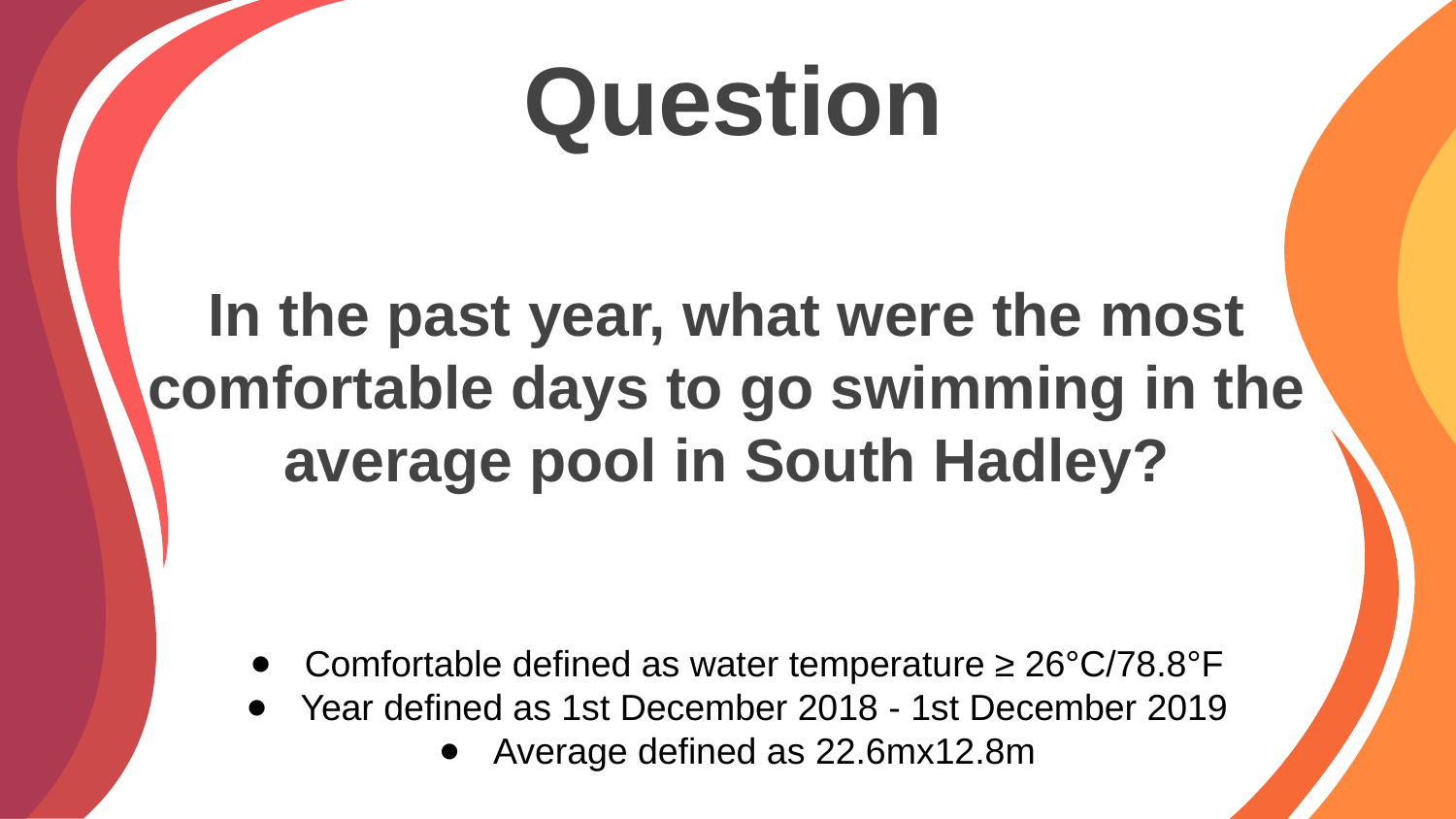

# Question
In the past year, what were the most comfortable days to go swimming in the average pool in South Hadley?
Comfortable defined as water temperature ≥ 26°C/78.8°F
Year defined as 1st December 2018 - 1st December 2019
Average defined as 22.6mx12.8m